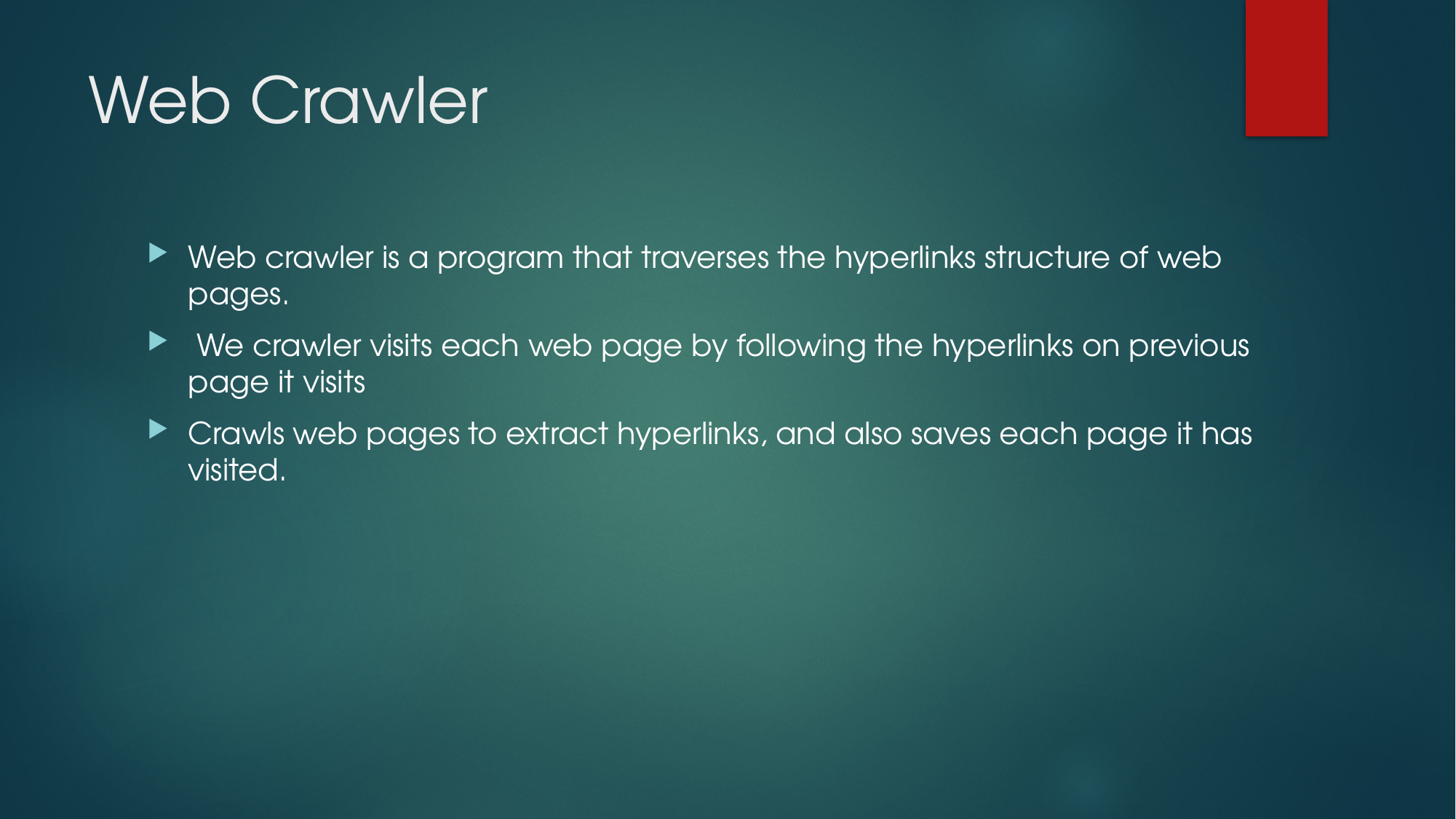

# Web Crawler
Web crawler is a program that traverses the hyperlinks structure of web pages.
 We crawler visits each web page by following the hyperlinks on previous page it visits
Crawls web pages to extract hyperlinks, and also saves each page it has visited.